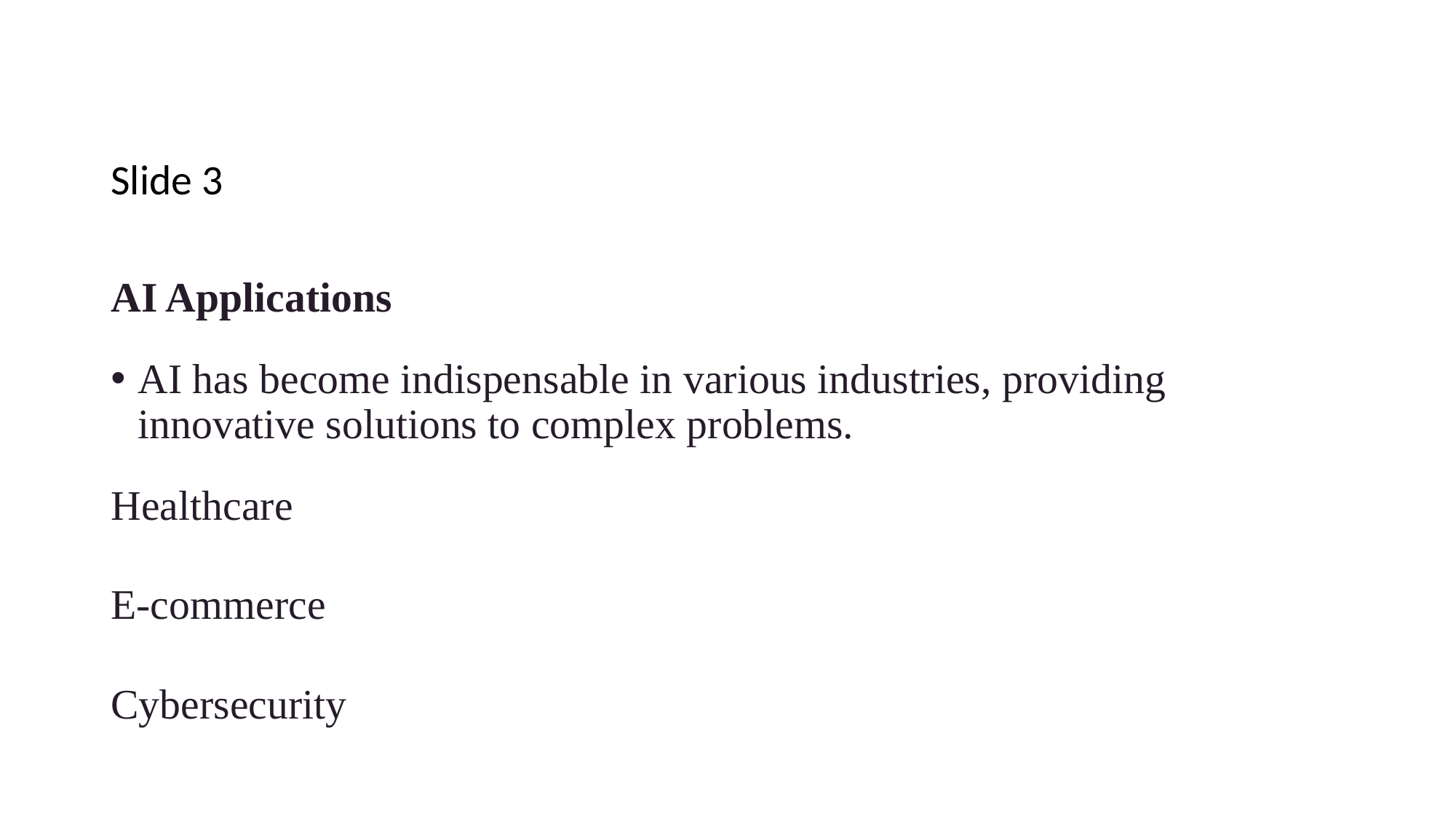

Slide 3
AI Applications
AI has become indispensable in various industries, providing innovative solutions to complex problems.
Healthcare
E-commerce
Cybersecurity